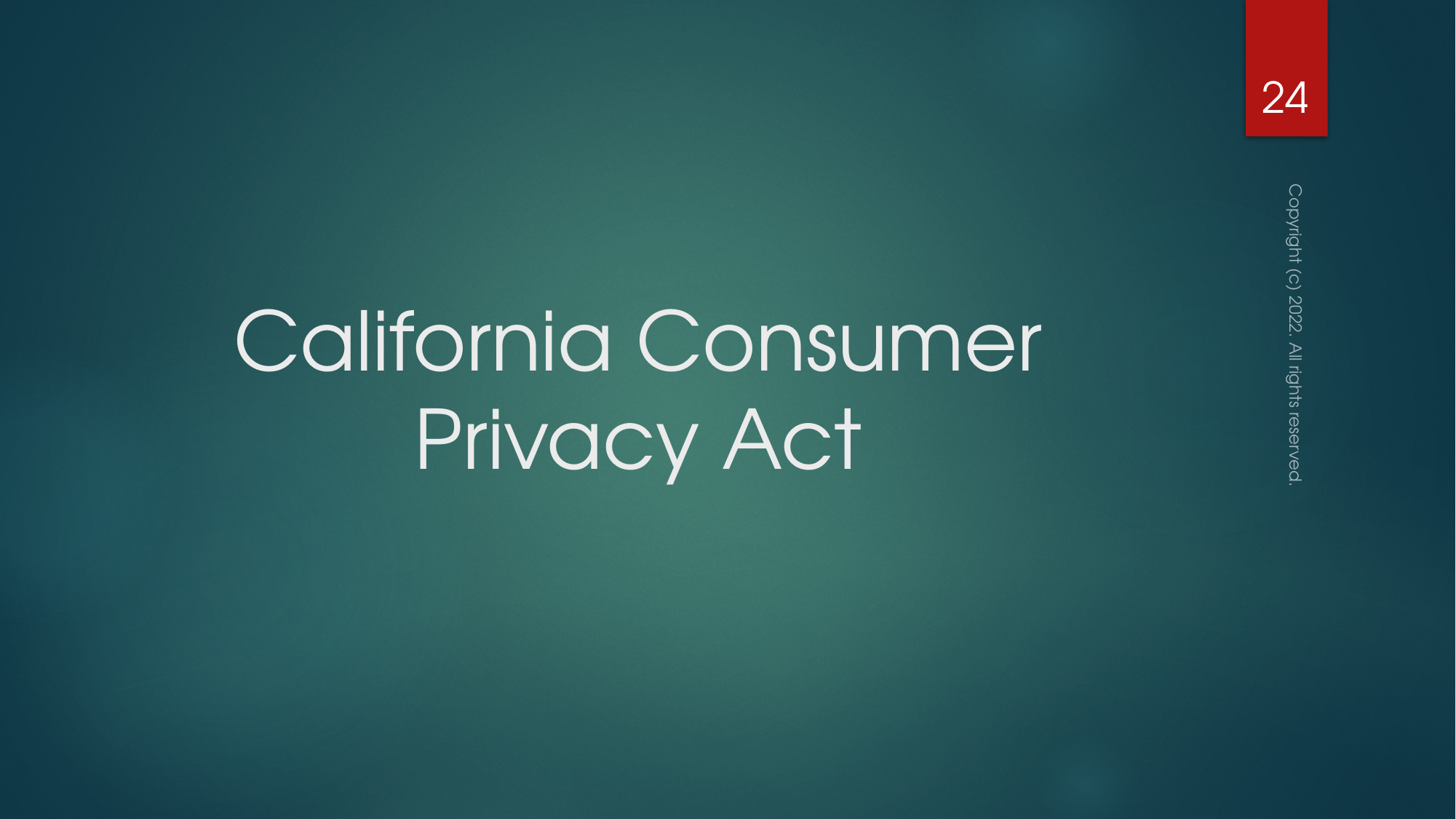

24
# California Consumer Privacy Act
Copyright (c) 2022. All rights reserved.